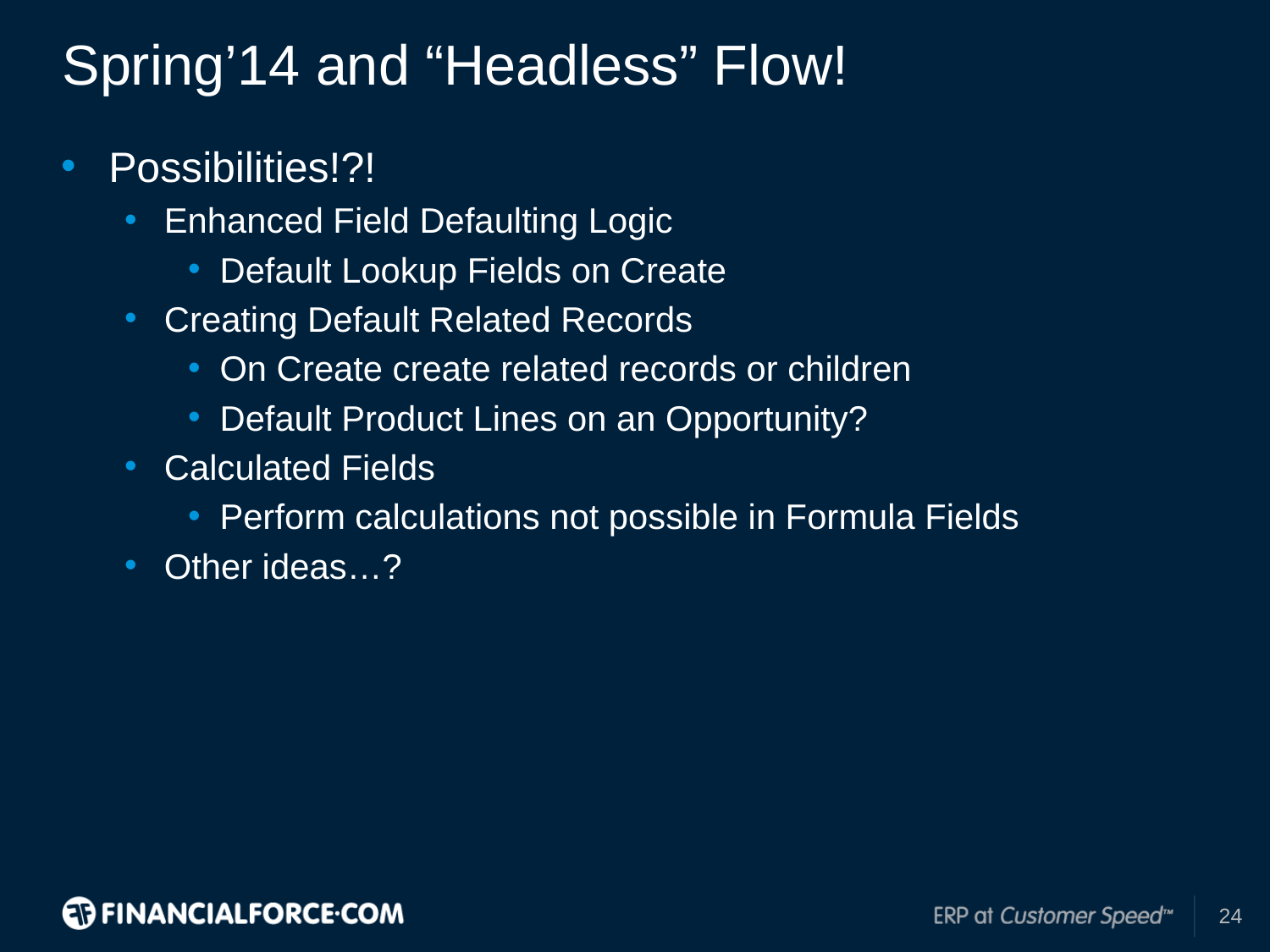

# Spring’14 and “Headless” Flow!
Possibilities!?!
Enhanced Field Defaulting Logic
Default Lookup Fields on Create
Creating Default Related Records
On Create create related records or children
Default Product Lines on an Opportunity?
Calculated Fields
Perform calculations not possible in Formula Fields
Other ideas…?
24